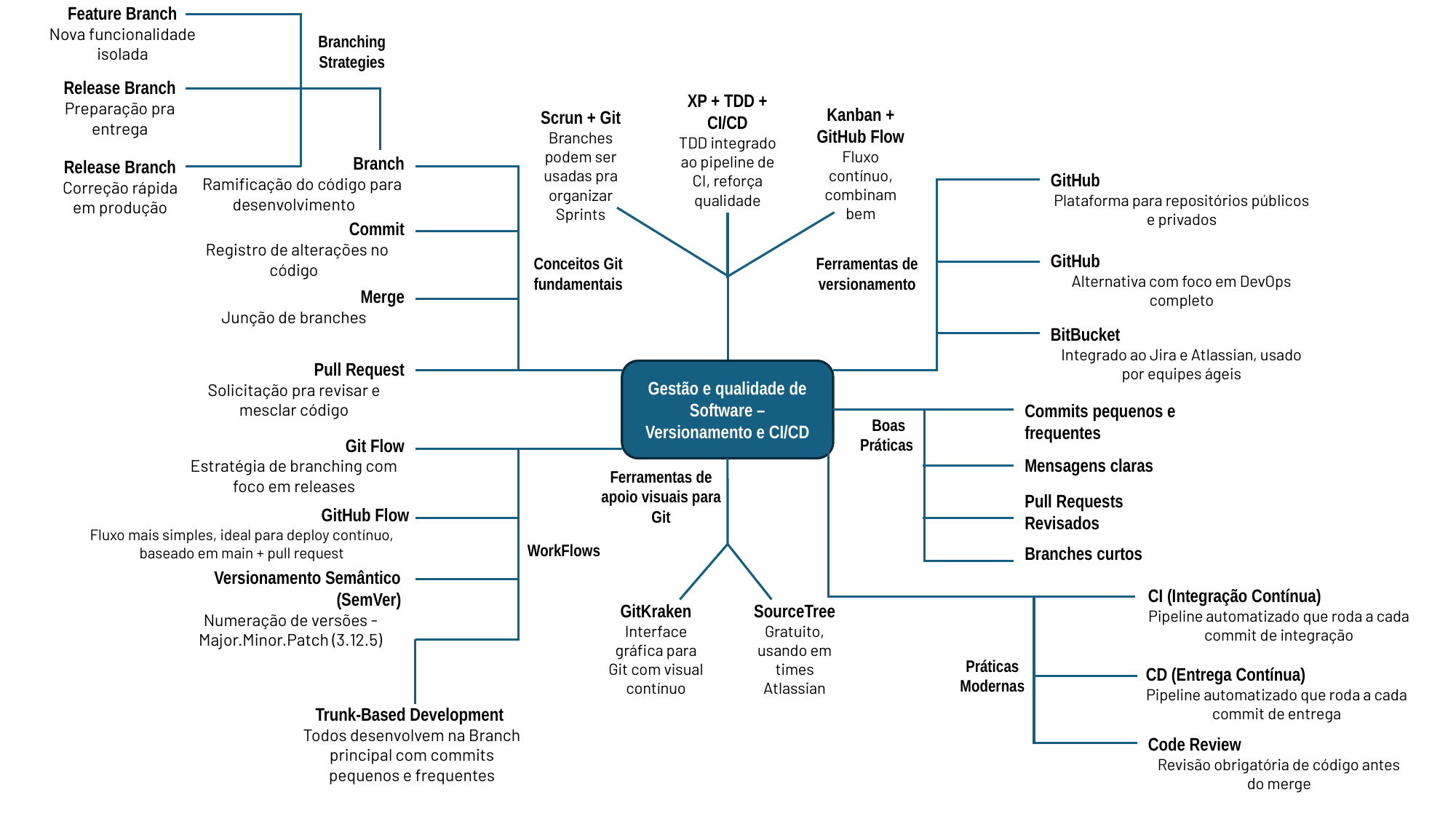

Feature Branch
Nova funcionalidade isolada
Branching Strategies
Release Branch
Preparação pra entrega
XP + TDD + CI/CD
TDD integrado ao pipeline de CI, reforça qualidade
Kanban + GitHub Flow
Fluxo contínuo, combinam bem
Scrun + Git
Branches podem ser usadas pra organizar Sprints
Branch
     Ramificação do código para desenvolvimento
Release Branch
Correção rápida em produção
GitHub
Plataforma para repositórios públicos e privados
Commit
  Registro de alterações no código
GitHub
Alternativa com foco em DevOps completo
Conceitos Git fundamentais
Ferramentas de versionamento
Merge
Junção de branches
BitBucket
Integrado ao Jira e Atlassian, usado por equipes ágeis
Pull Request
Solicitação pra revisar e mesclar código
Gestão e qualidade de Software – Versionamento e CI/CD
Commits pequenos e frequentes
Boas Práticas
Git Flow
Estratégia de branching com foco em releases
Mensagens claras
Ferramentas de apoio visuais para Git
Pull Requests Revisados
GitHub Flow
Fluxo mais simples, ideal para deploy contínuo, baseado em main + pull request
WorkFlows
Branches curtos
Versionamento Semântico (SemVer)
Numeração de versões - Major.Minor.Patch (3.12.5)
CI (Integração Contínua)
Pipeline automatizado que roda a cada commit de integração
GitKraken
Interface gráfica para Git com visual contínuo
SourceTree
Gratuito, usando em times Atlassian
Práticas Modernas
CD (Entrega Contínua)
Pipeline automatizado que roda a cada commit de entrega
Trunk-Based Development
Todos desenvolvem na Branch principal com commits pequenos e frequentes
Code Review
Revisão obrigatória de código antes do merge